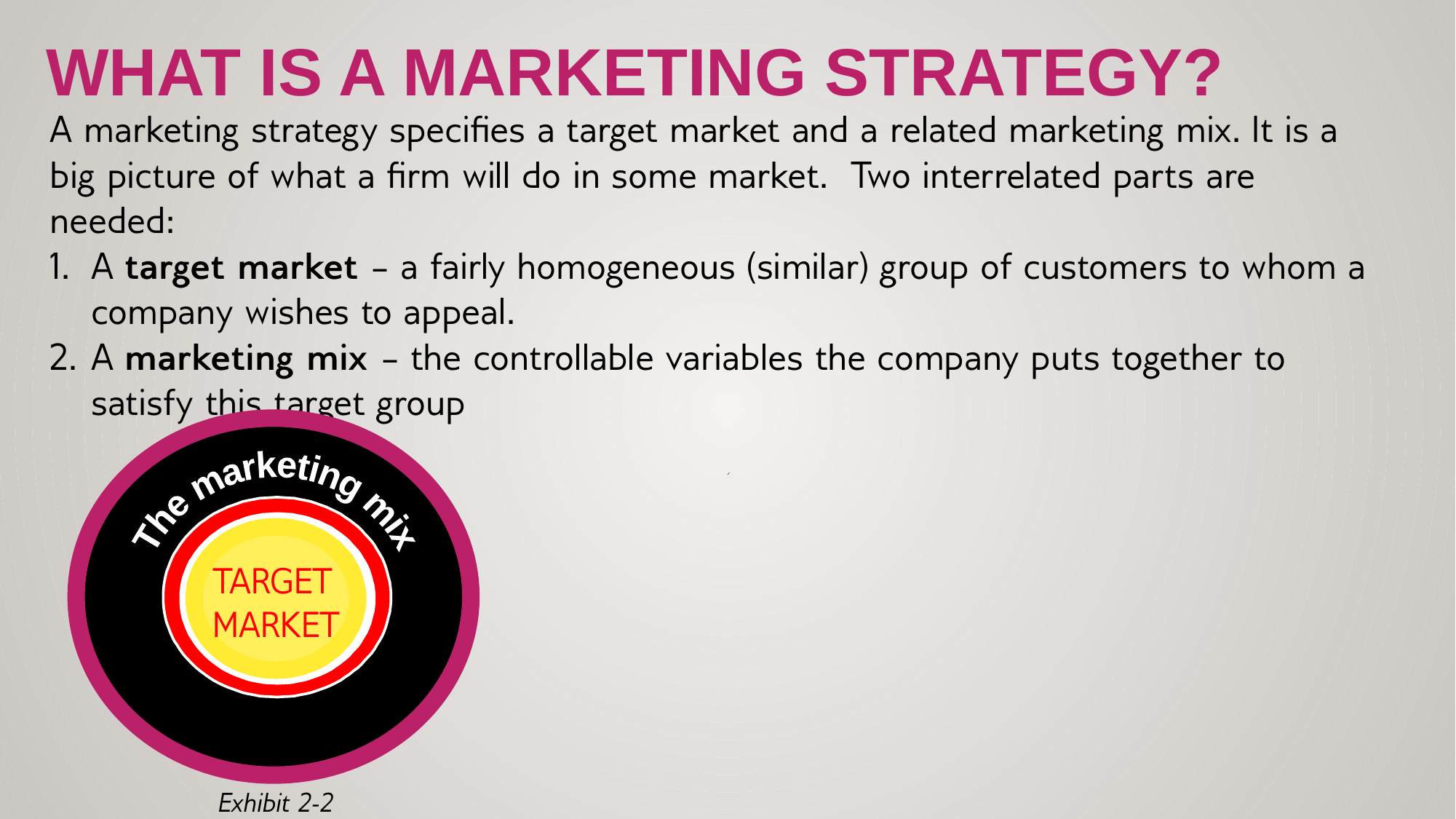

# What is a Marketing Strategy?
A marketing strategy specifies a target market and a related marketing mix. It is a big picture of what a firm will do in some market.  Two interrelated parts are needed:
A target market – a fairly homogeneous (similar) group of customers to whom a company wishes to appeal.
A marketing mix – the controllable variables the company puts together to satisfy this target group

The marketing mix

TARGET
MARKET
Exhibit 2-2